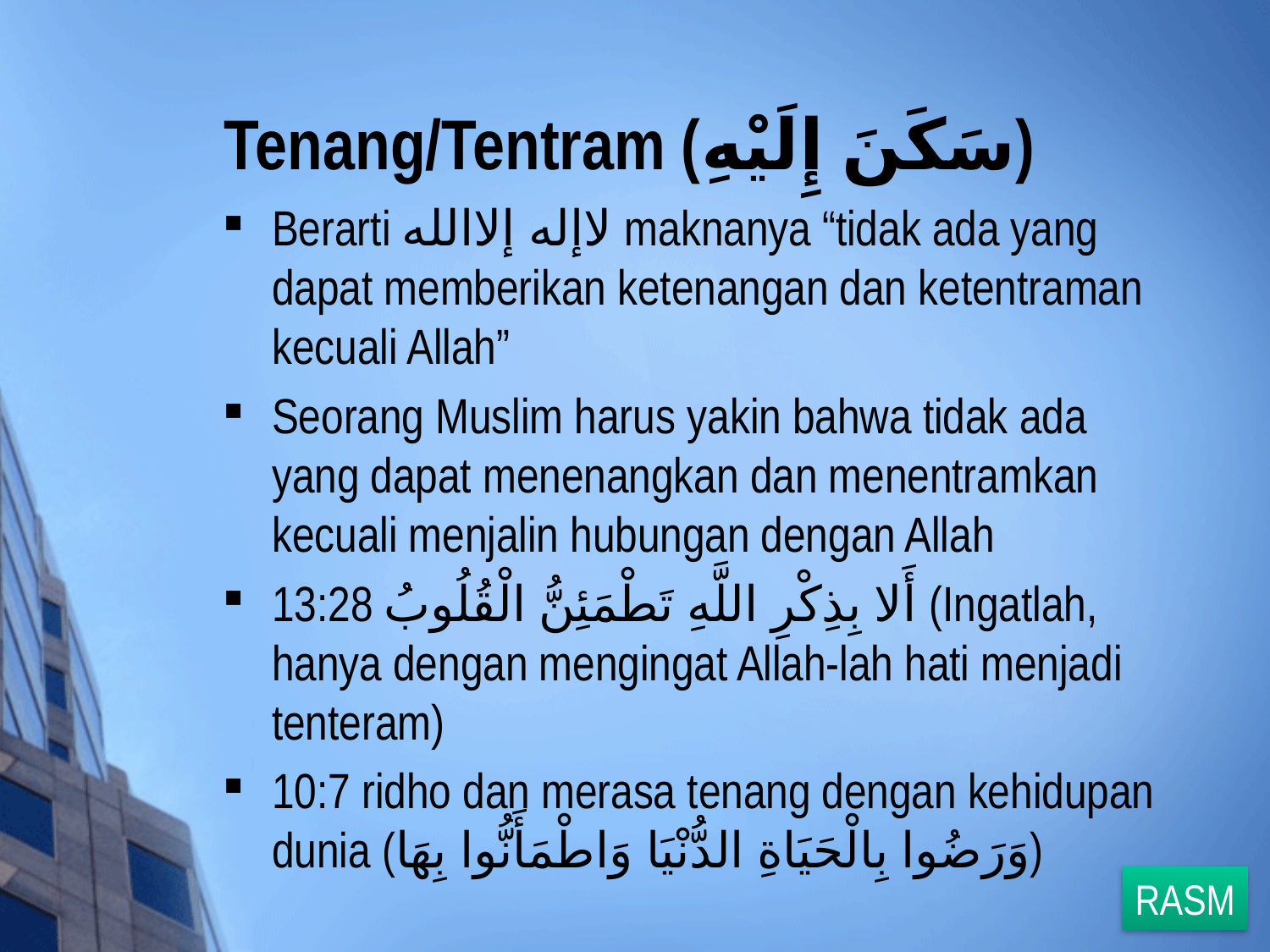

# Tenang/Tentram (سَكَنَ إِلَيْهِ)
Berarti لاإله إلاالله maknanya “tidak ada yang dapat memberikan ketenangan dan ketentraman kecuali Allah”
Seorang Muslim harus yakin bahwa tidak ada yang dapat menenangkan dan menentramkan kecuali menjalin hubungan dengan Allah
13:28 أَلا بِذِكْرِ اللَّهِ تَطْمَئِنُّ الْقُلُوبُ (Ingatlah, hanya dengan mengingat Allah-lah hati menjadi tenteram)
10:7 ridho dan merasa tenang dengan kehidupan dunia (وَرَضُوا بِالْحَيَاةِ الدُّنْيَا وَاطْمَأَنُّوا بِهَا)
RASM